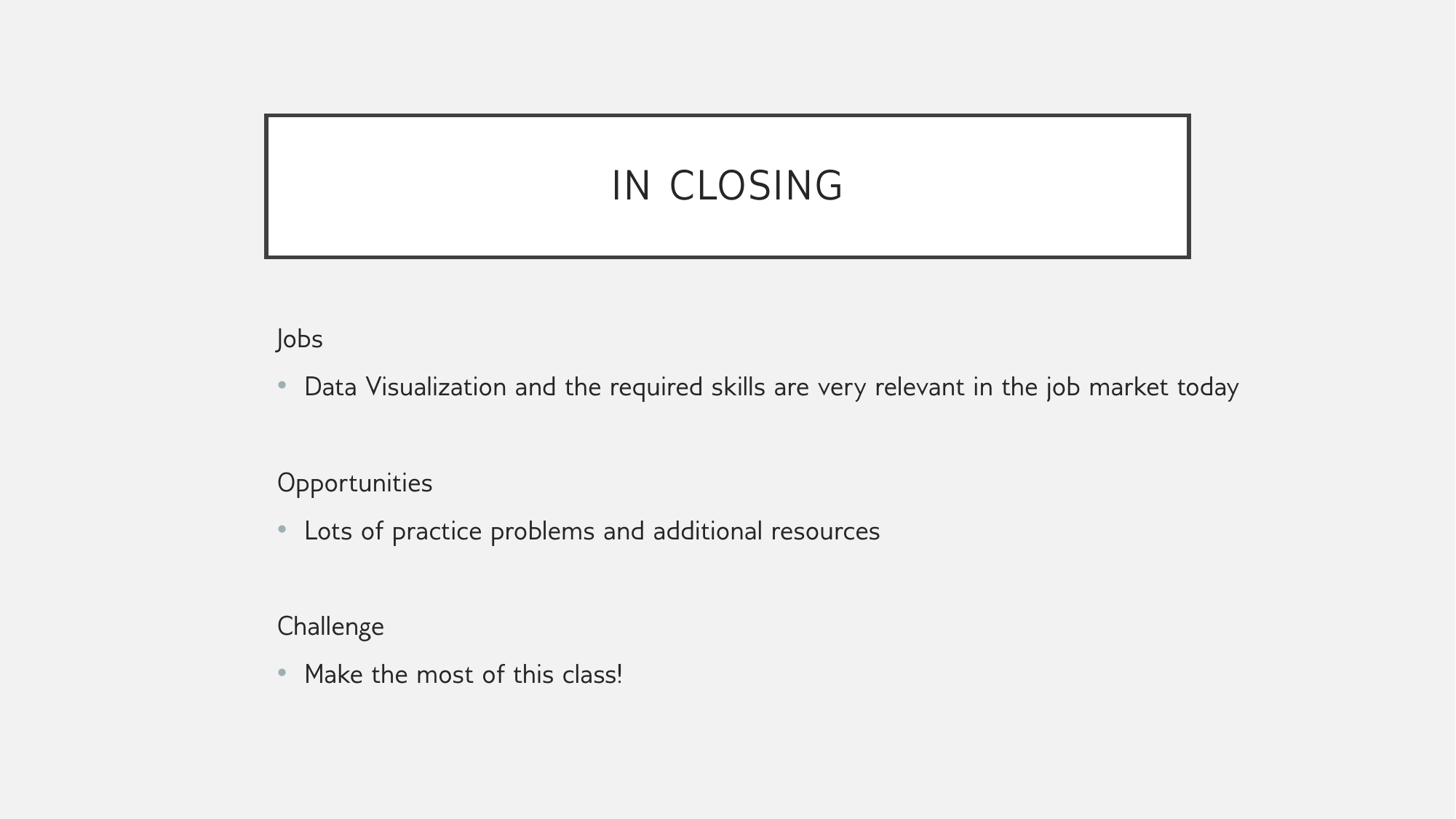

# In Closing
Jobs
Data Visualization and the required skills are very relevant in the job market today

Opportunities
Lots of practice problems and additional resources

Challenge
Make the most of this class!